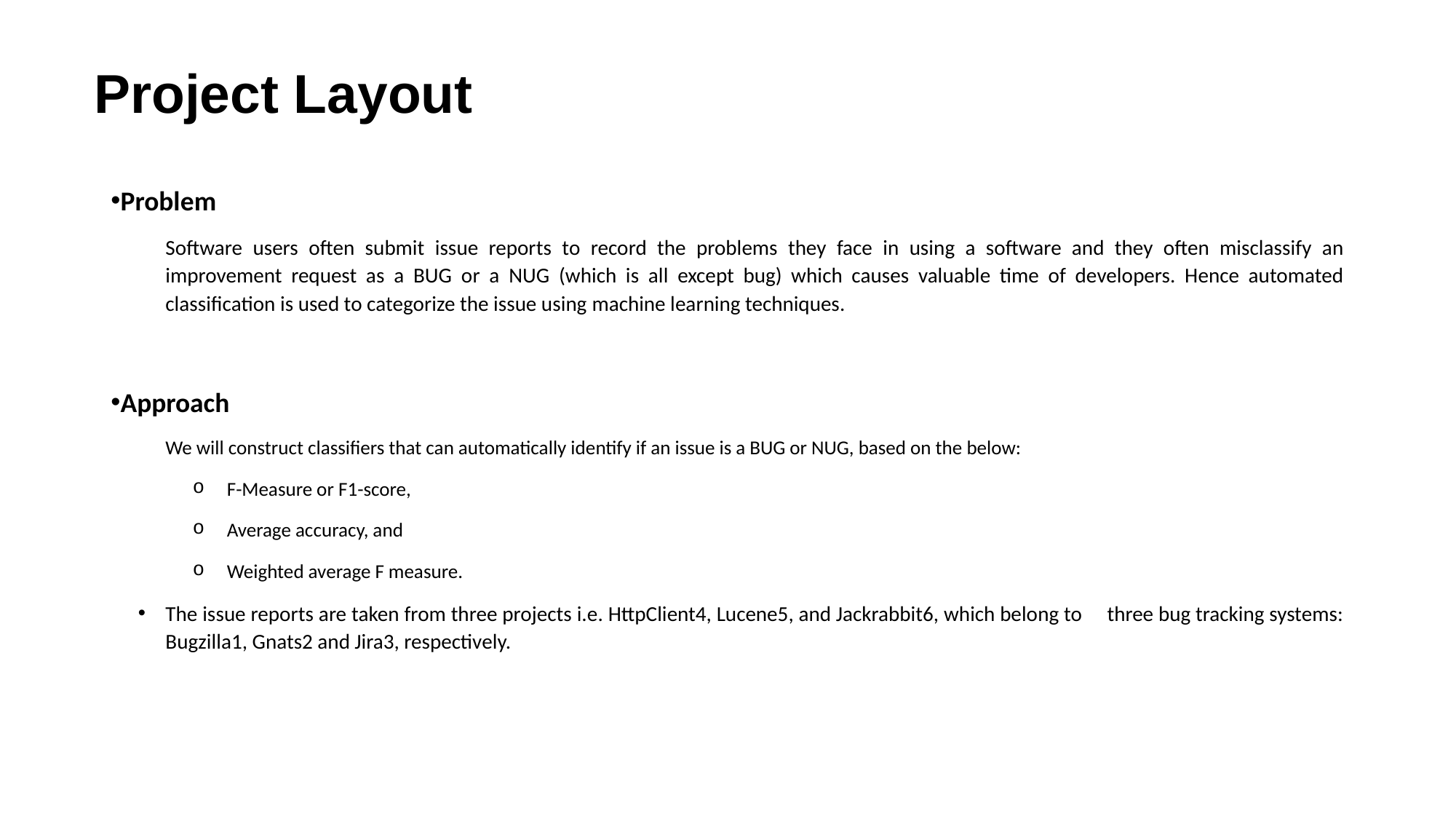

# Project Layout
Problem
Software users often submit issue reports to record the problems they face in using a software and they often misclassify an improvement request as a BUG or a NUG (which is all except bug) which causes valuable time of developers. Hence automated classification is used to categorize the issue using machine learning techniques.

Approach
We will construct classifiers that can automatically identify if an issue is a BUG or NUG, based on the below:
F-Measure or F1-score,
Average accuracy, and
Weighted average F measure.
The issue reports are taken from three projects i.e. HttpClient4, Lucene5, and Jackrabbit6, which belong to     three bug tracking systems: Bugzilla1, Gnats2 and Jira3, respectively.